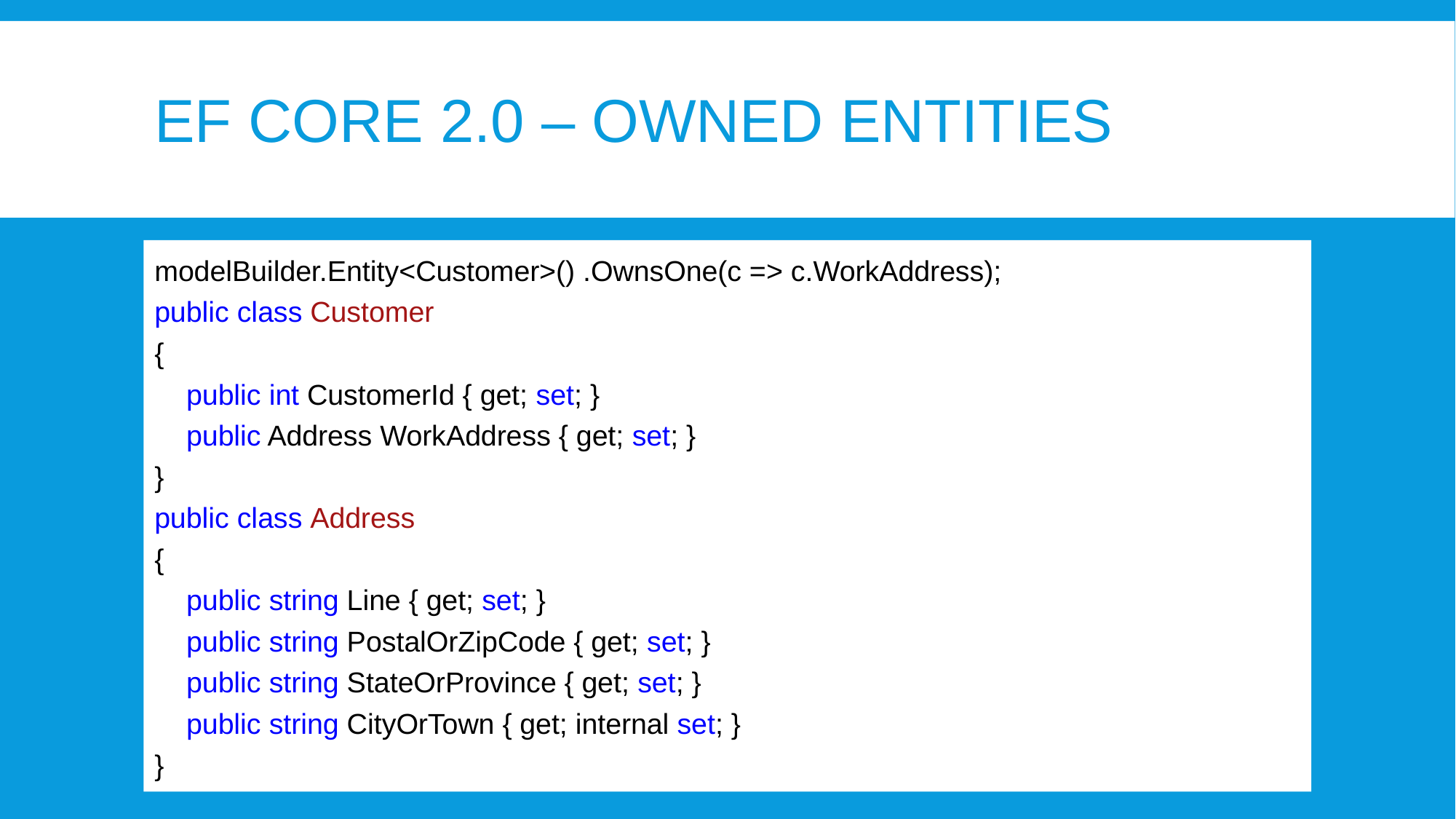

# EF Core 2.0 – Owned Entities
modelBuilder.Entity<Customer>() .OwnsOne(c => c.WorkAddress);
public class Customer
{
    public int CustomerId { get; set; }
    public Address WorkAddress { get; set; }
}
public class Address
{
    public string Line { get; set; }
    public string PostalOrZipCode { get; set; }
    public string StateOrProvince { get; set; }
    public string CityOrTown { get; internal set; }
}